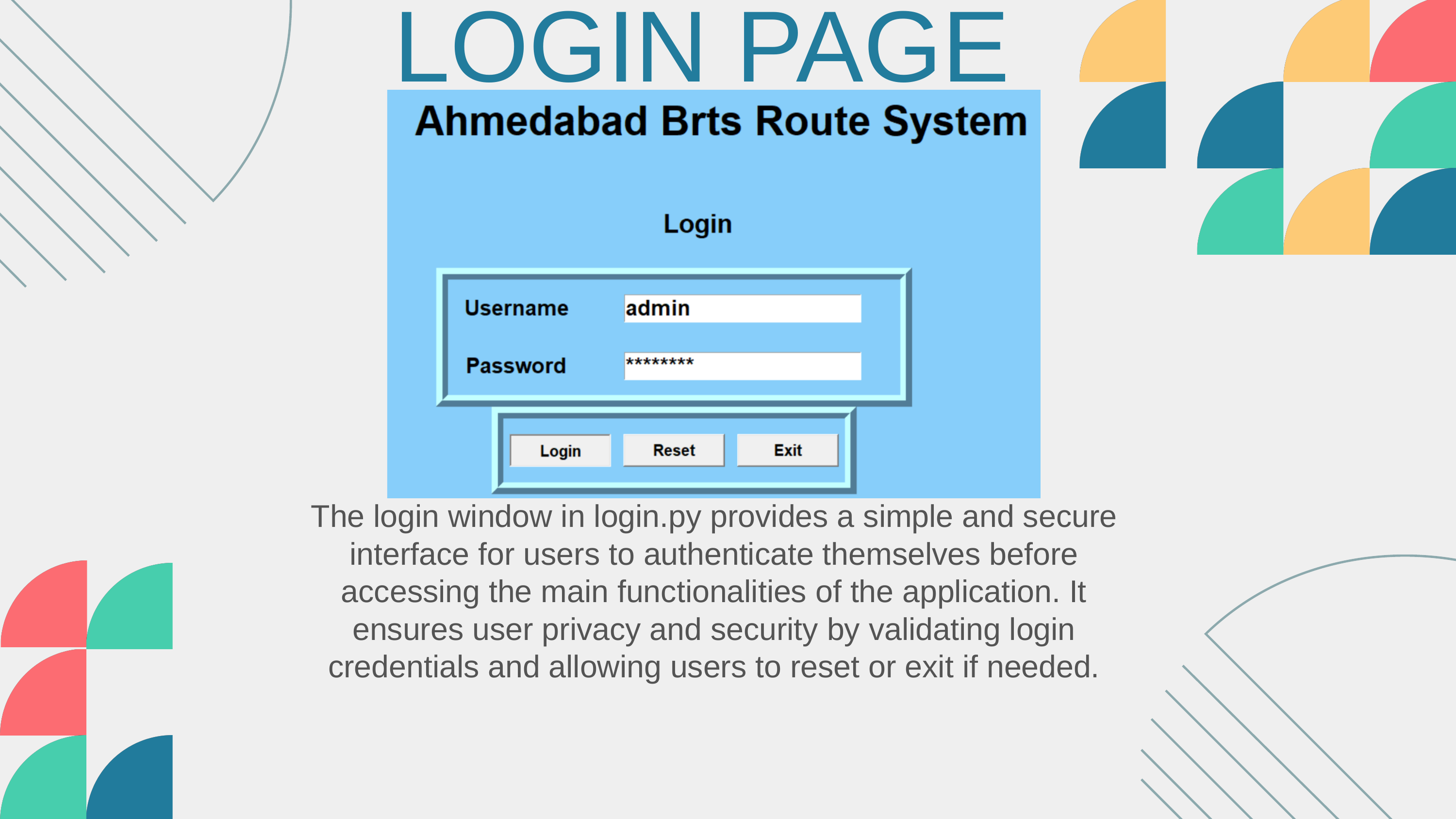

LOGIN PAGE

The login window in login.py provides a simple and secure interface for users to authenticate themselves before accessing the main functionalities of the application. It ensures user privacy and security by validating login credentials and allowing users to reset or exit if needed.